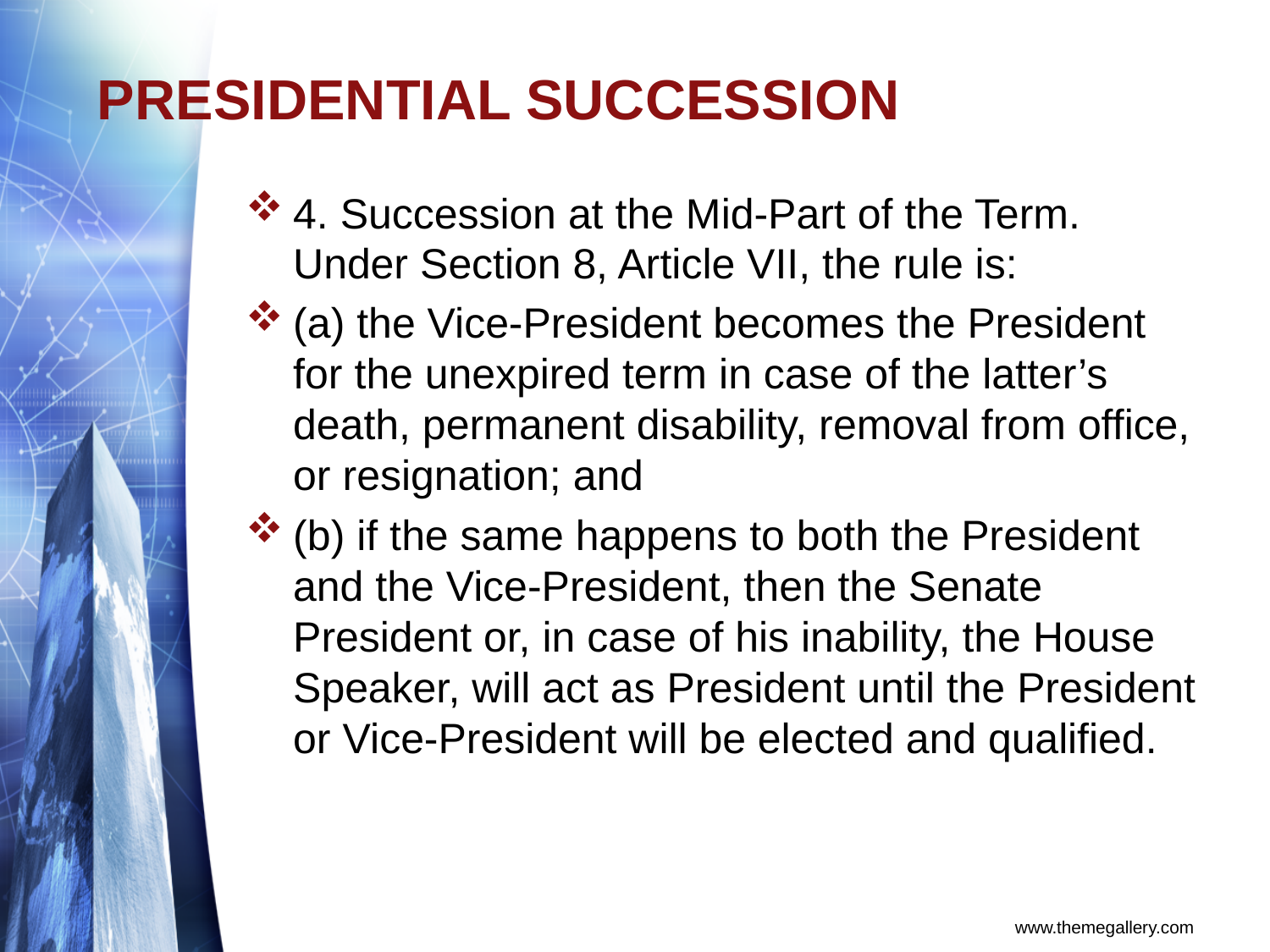

# PRESIDENTIAL SUCCESSION
4. Succession at the Mid-Part of the Term. Under Section 8, Article VII, the rule is:
(a) the Vice-President becomes the President for the unexpired term in case of the latter’s death, permanent disability, removal from office, or resignation; and
(b) if the same happens to both the President and the Vice-President, then the Senate President or, in case of his inability, the House Speaker, will act as President until the President or Vice-President will be elected and qualified.
www.themegallery.com